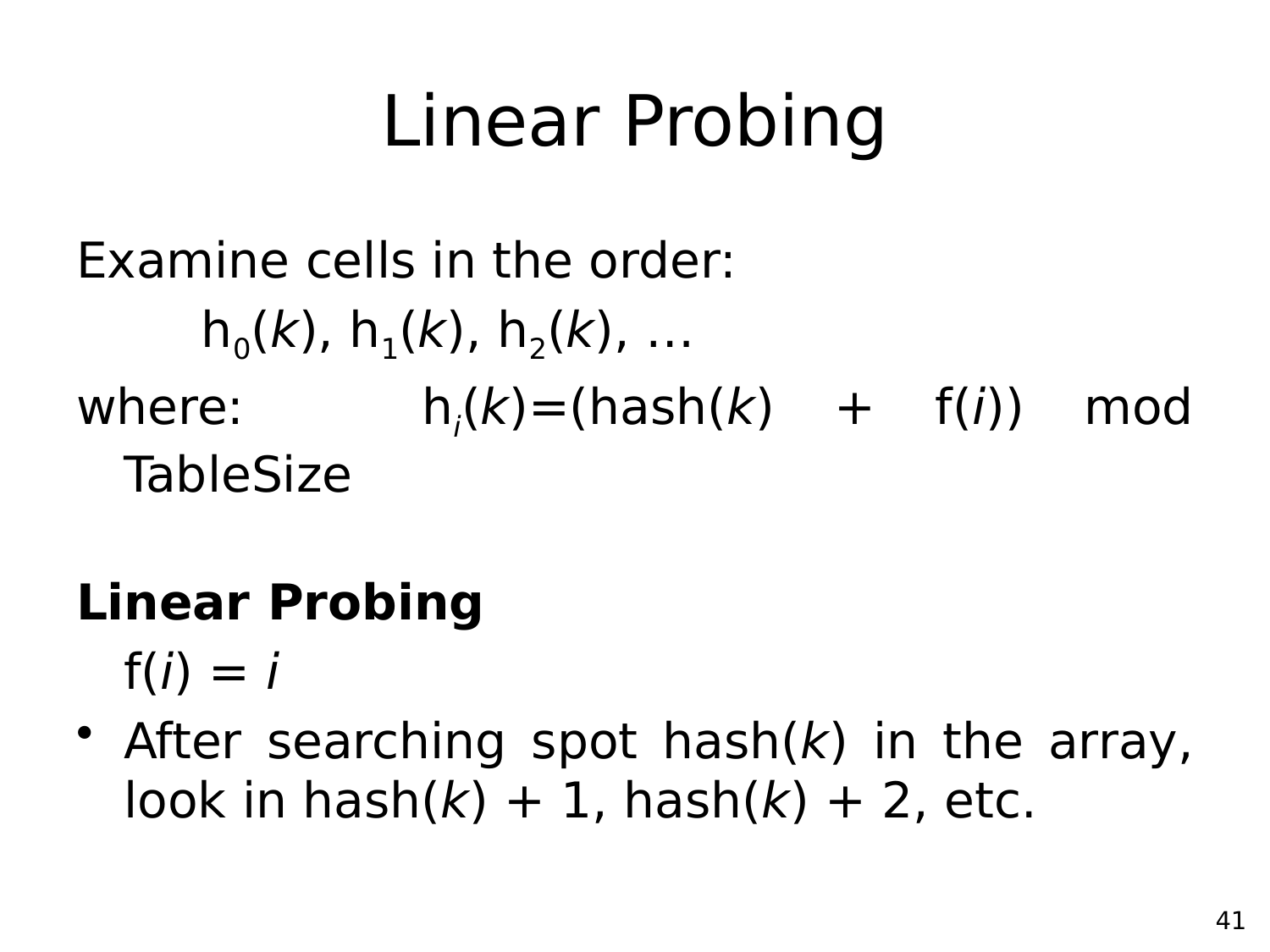

# Linear Probing
Examine cells in the order:
        h0(k), h1(k), h2(k), …
where: 	hi(k)=(hash(k) + f(i)) mod TableSize
Linear Probing
	f(i) = i
After searching spot hash(k) in the array, look in hash(k) + 1, hash(k) + 2, etc.